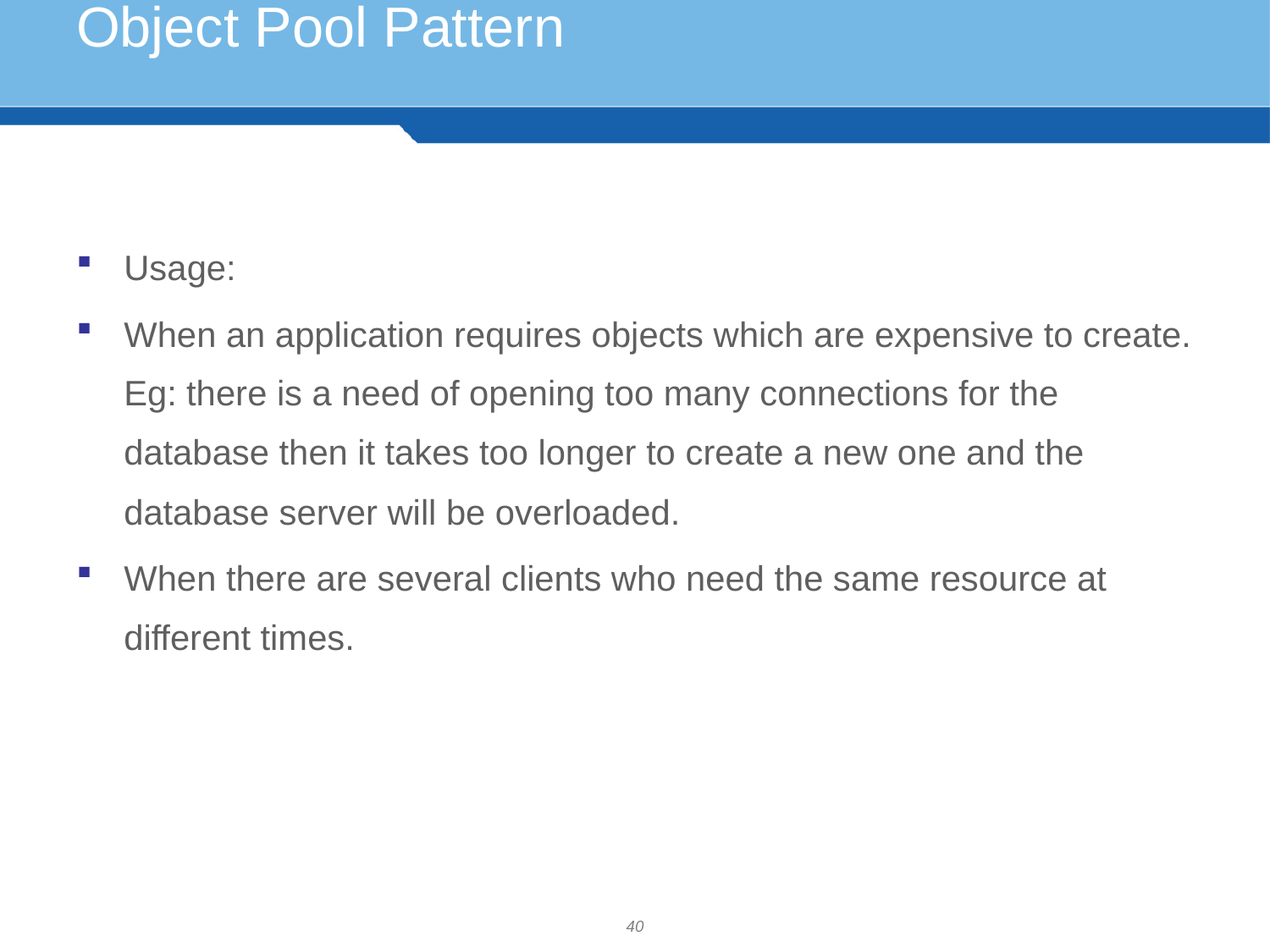

# Object Pool Pattern
Usage:
When an application requires objects which are expensive to create. Eg: there is a need of opening too many connections for the database then it takes too longer to create a new one and the database server will be overloaded.
When there are several clients who need the same resource at different times.

40